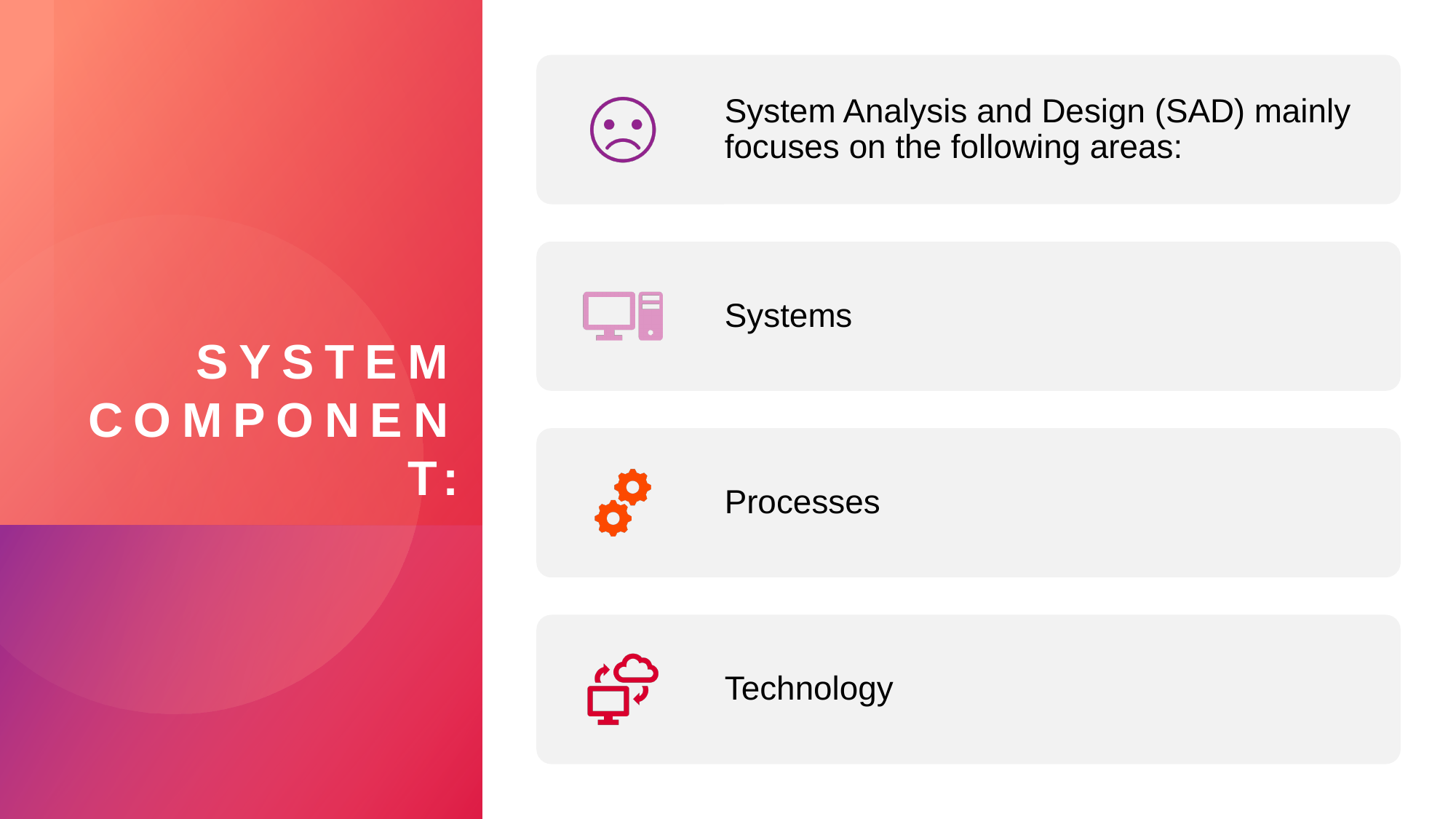

System Analysis and Design (SAD) mainly focuses on the following areas:
Systems
Processes
Technology
# System component: